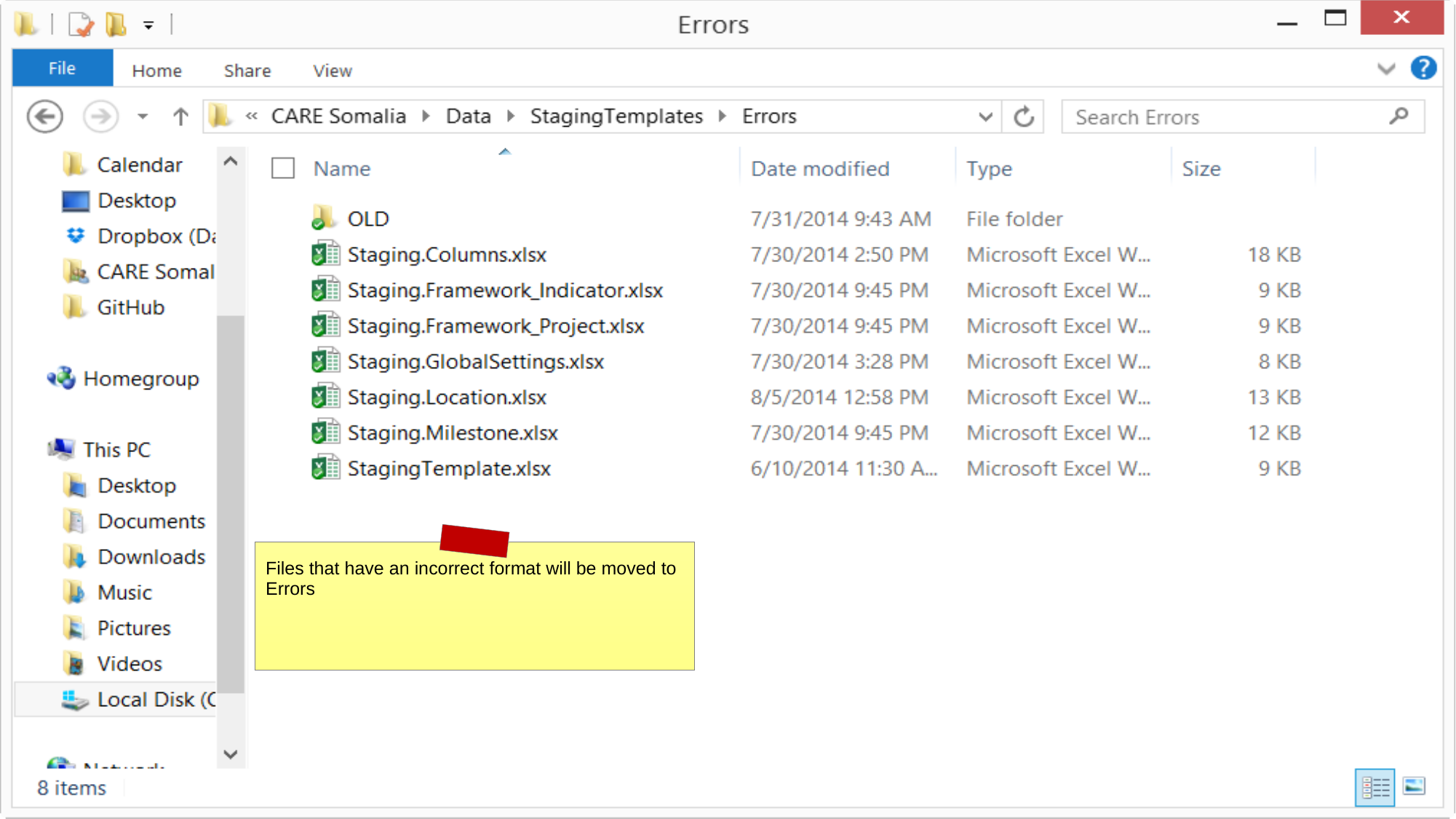

Files that have an incorrect format will be moved to Errors